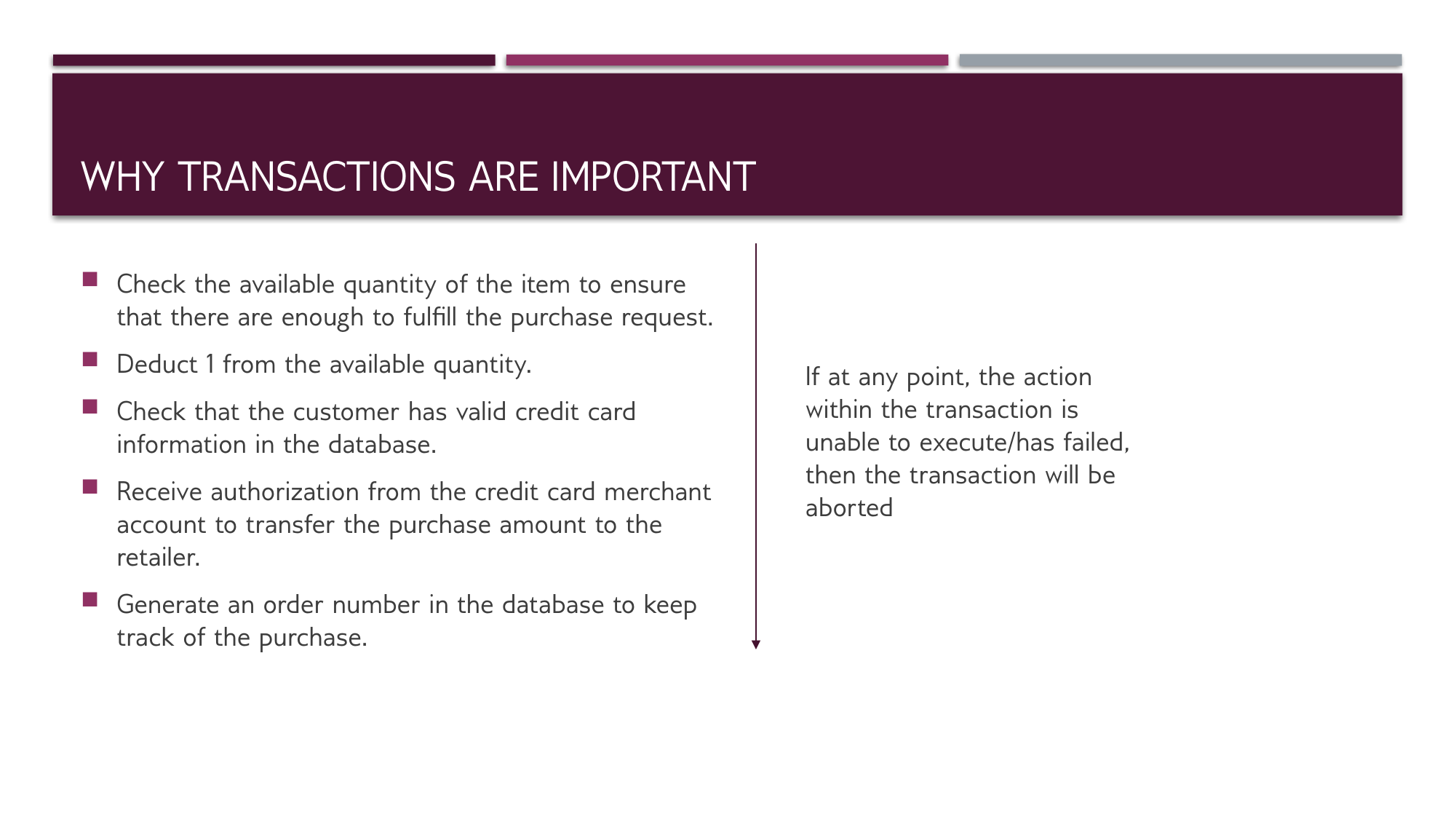

# WHY transactions are important
If at any point, the action within the transaction is unable to execute/has failed, then the transaction will be aborted

Check the available quantity of the item to ensure that there are enough to fulfill the purchase request.
Deduct 1 from the available quantity.
Check that the customer has valid credit card information in the database.
Receive authorization from the credit card merchant account to transfer the purchase amount to the retailer.
Generate an order number in the database to keep track of the purchase.